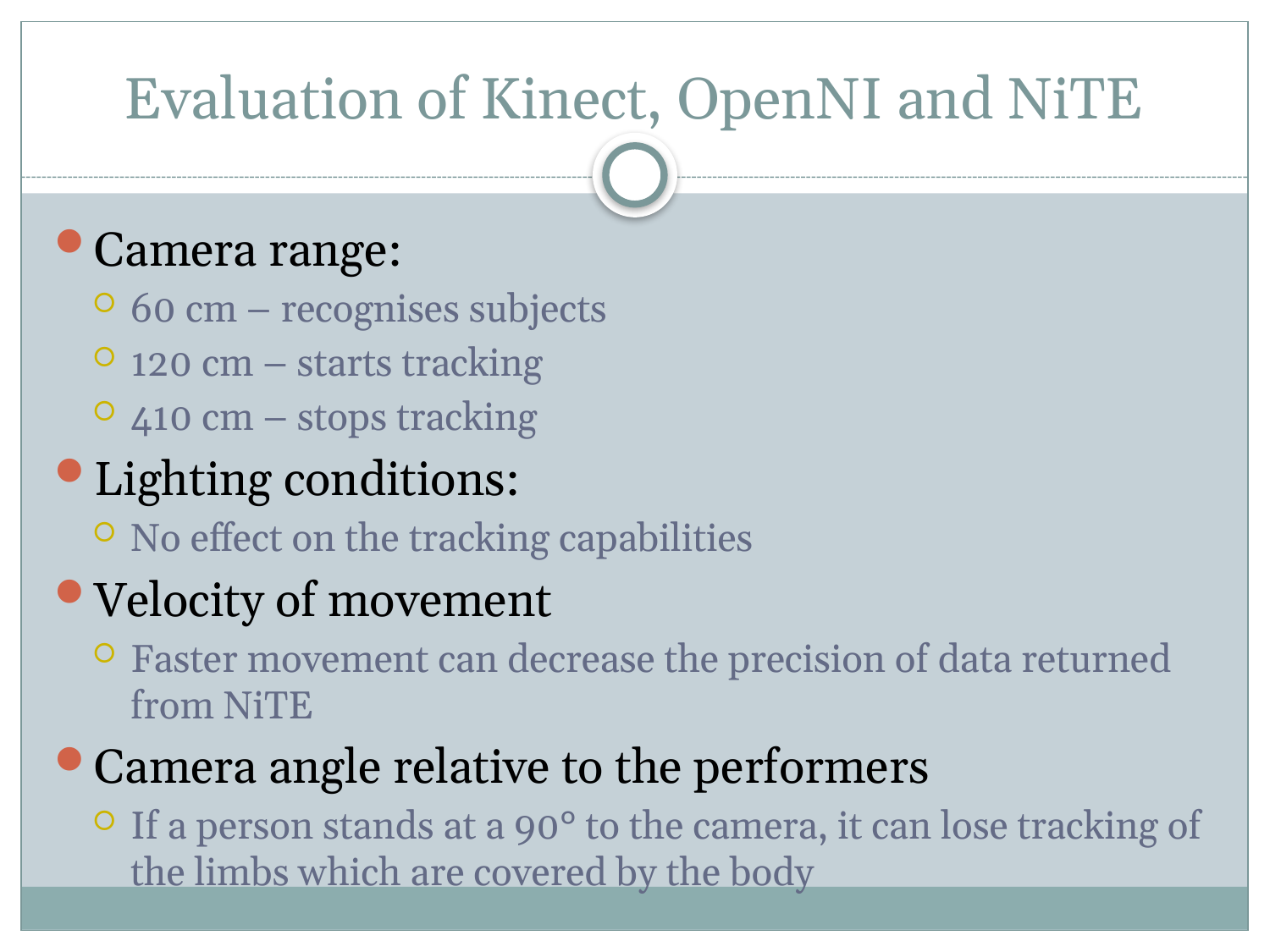

# Evaluation of Kinect, OpenNI and NiTE
Camera range:
60 cm – recognises subjects
120 cm – starts tracking
410 cm – stops tracking
Lighting conditions:
No effect on the tracking capabilities
Velocity of movement
Faster movement can decrease the precision of data returned from NiTE
Camera angle relative to the performers
If a person stands at a 90° to the camera, it can lose tracking of the limbs which are covered by the body